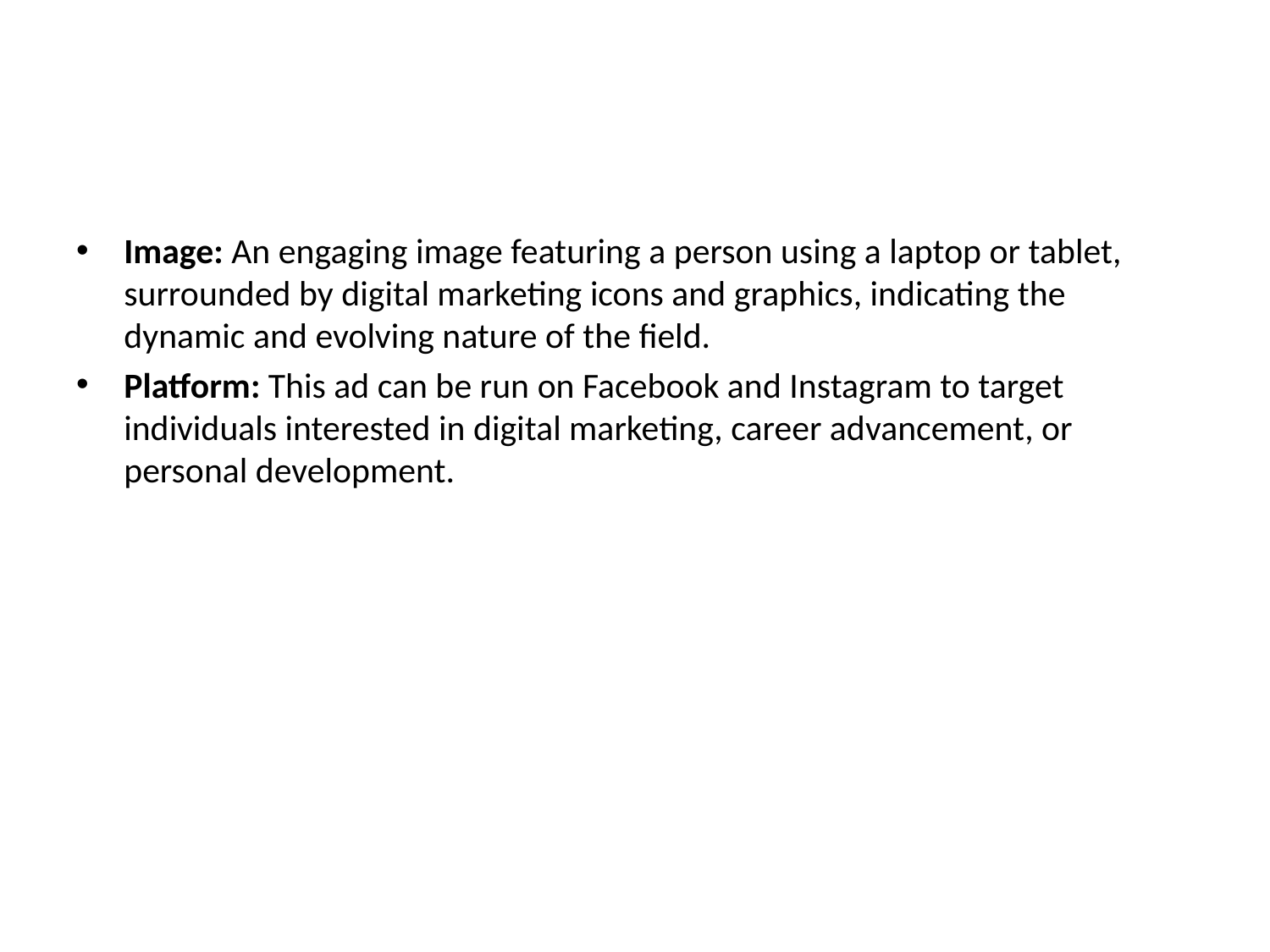

Image: An engaging image featuring a person using a laptop or tablet, surrounded by digital marketing icons and graphics, indicating the dynamic and evolving nature of the field.
Platform: This ad can be run on Facebook and Instagram to target individuals interested in digital marketing, career advancement, or personal development.